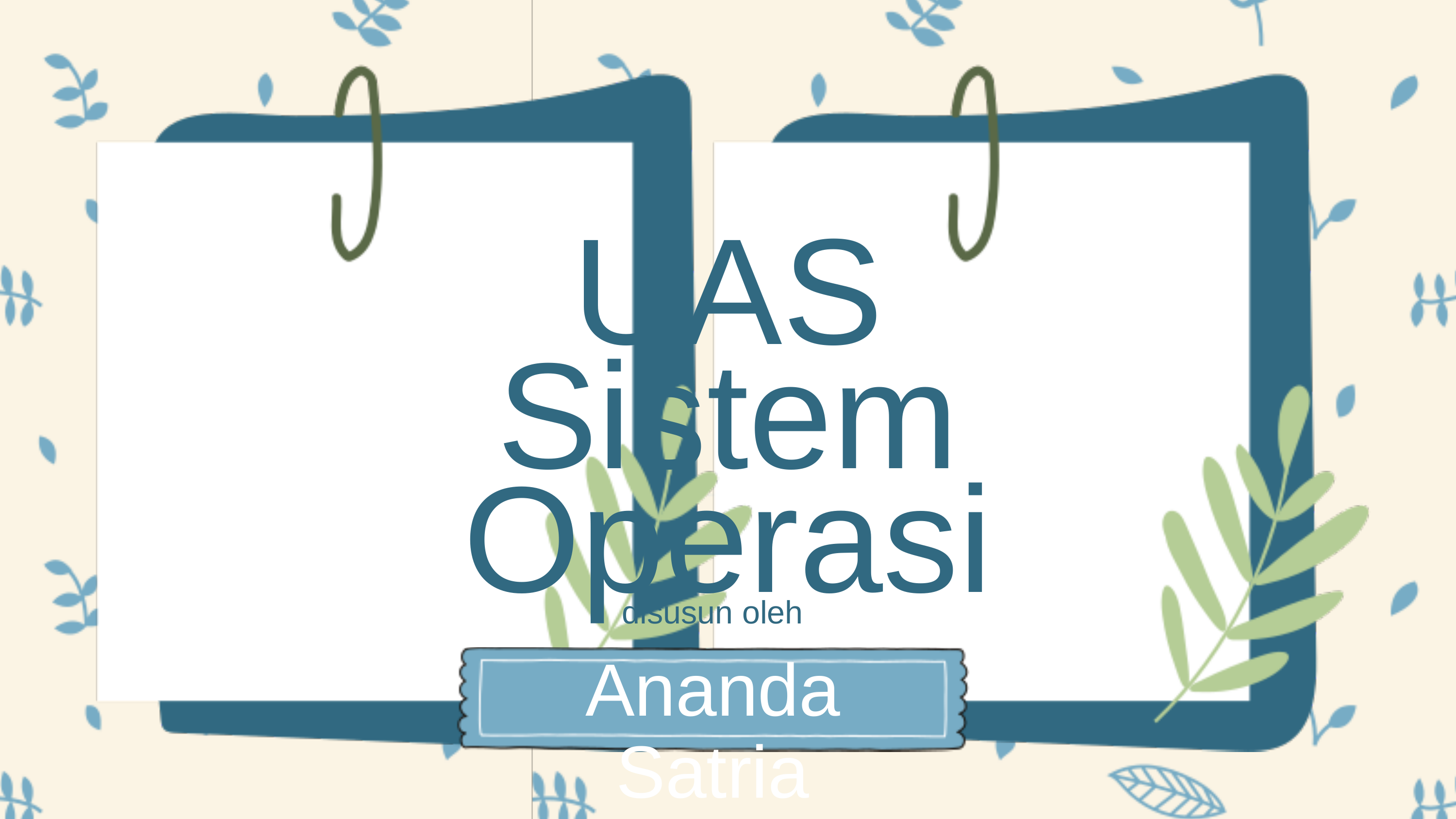

UAS Sistem Operasi

disusun oleh

Ananda Satria